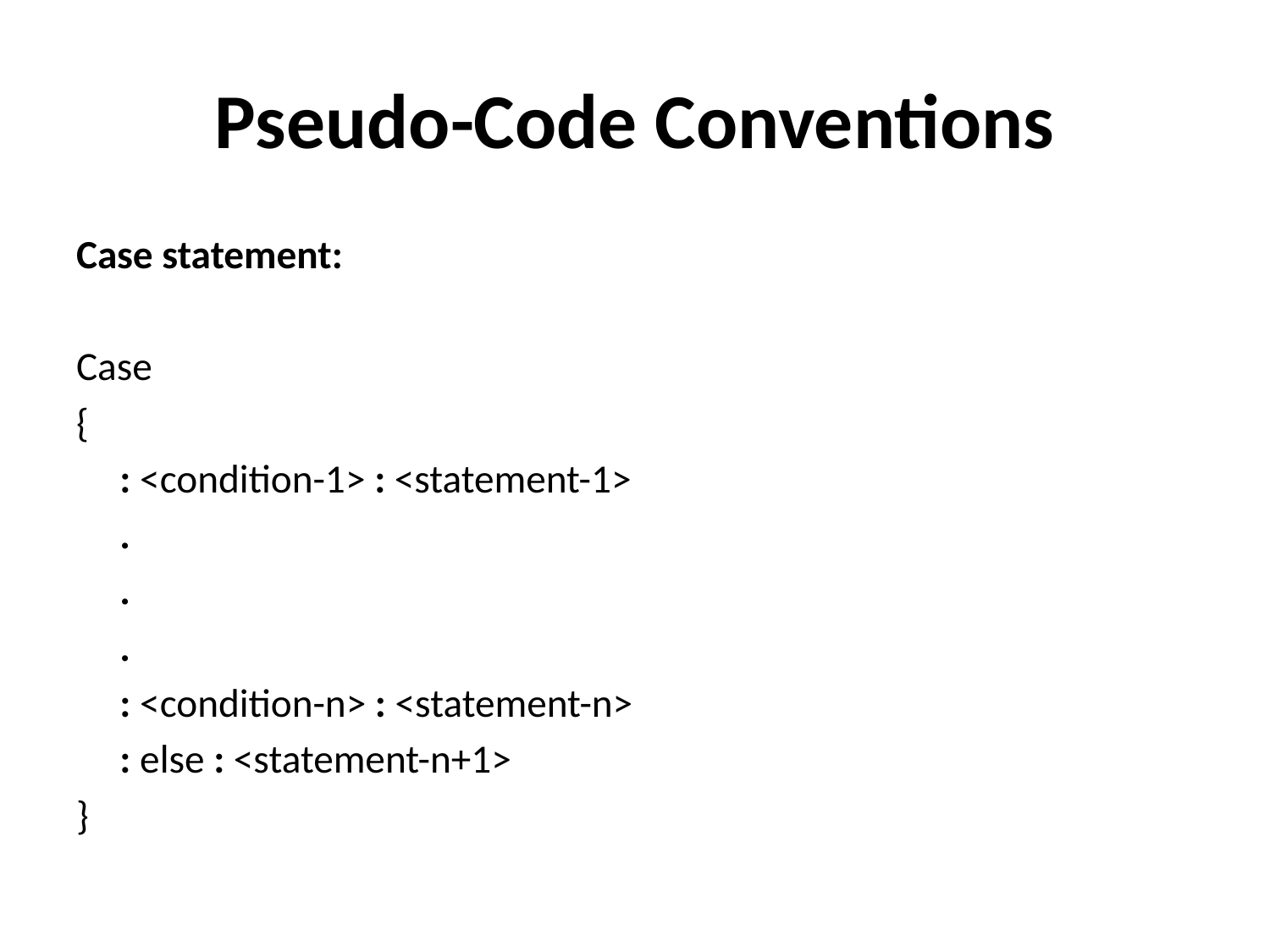

# Pseudo-Code Conventions
Case statement:

Case
{
	: <condition-1> : <statement-1>
				.
				.
				.
	: <condition-n> : <statement-n>
	: else : <statement-n+1>
}